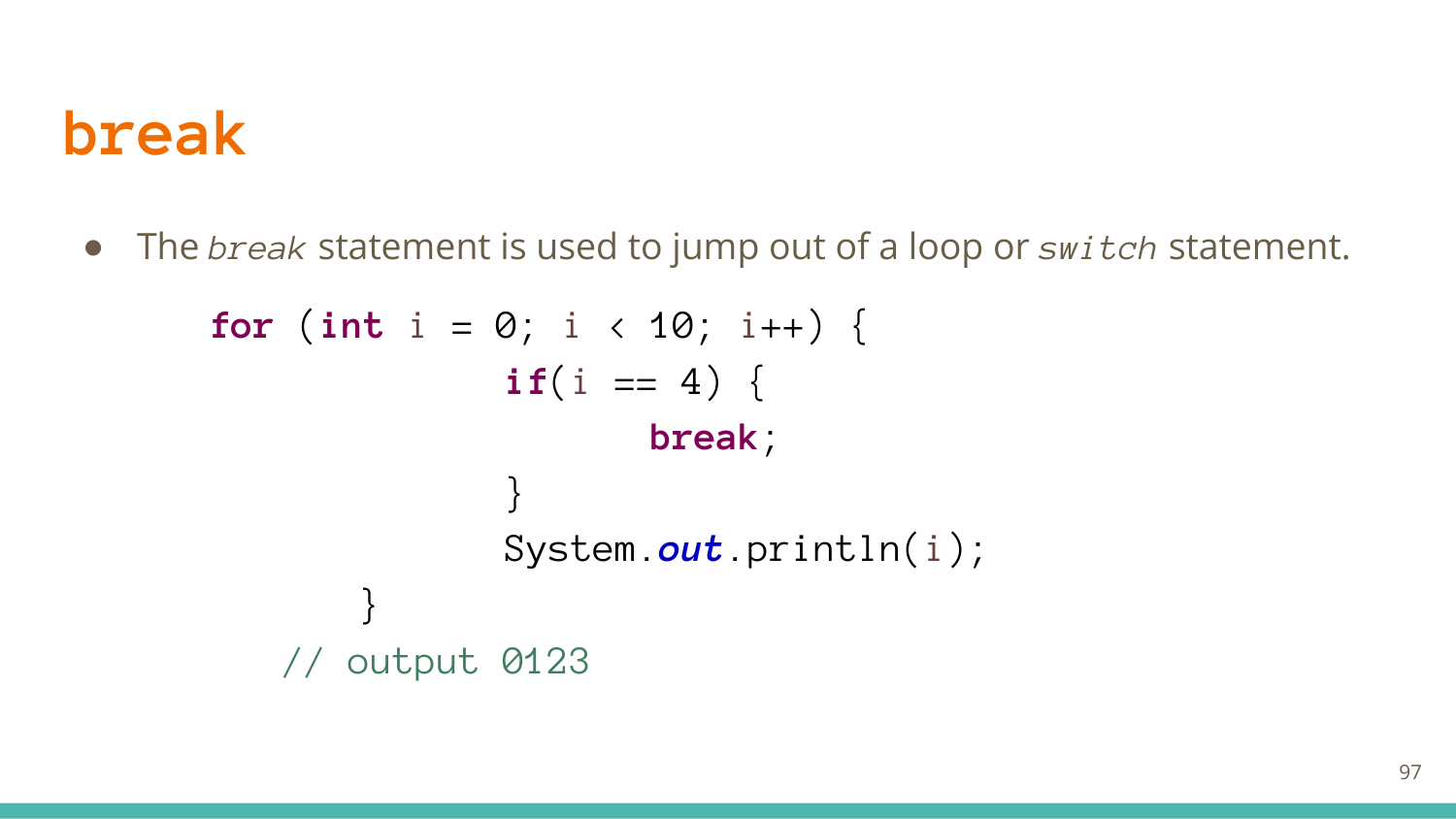

# break
The break statement is used to jump out of a loop or switch statement.
for (int i = 0; i < 10; i++) {
			if(i == 4) {
				break;
			}
			System.out.println(i);
		}
	// output 0123
97